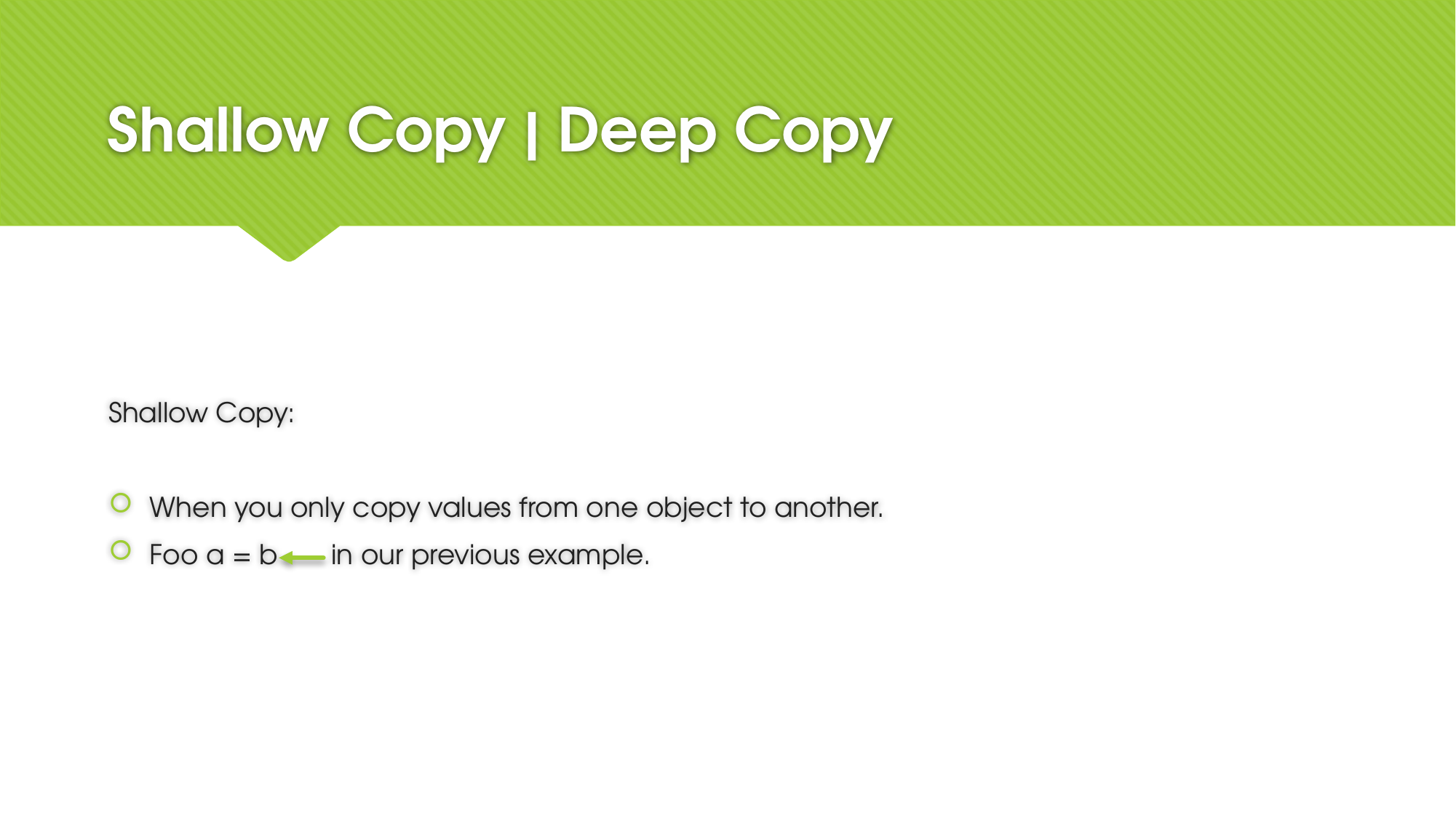

# Shallow Copy | Deep Copy
Shallow Copy:

When you only copy values from one object to another.
Foo a = b       in our previous example.